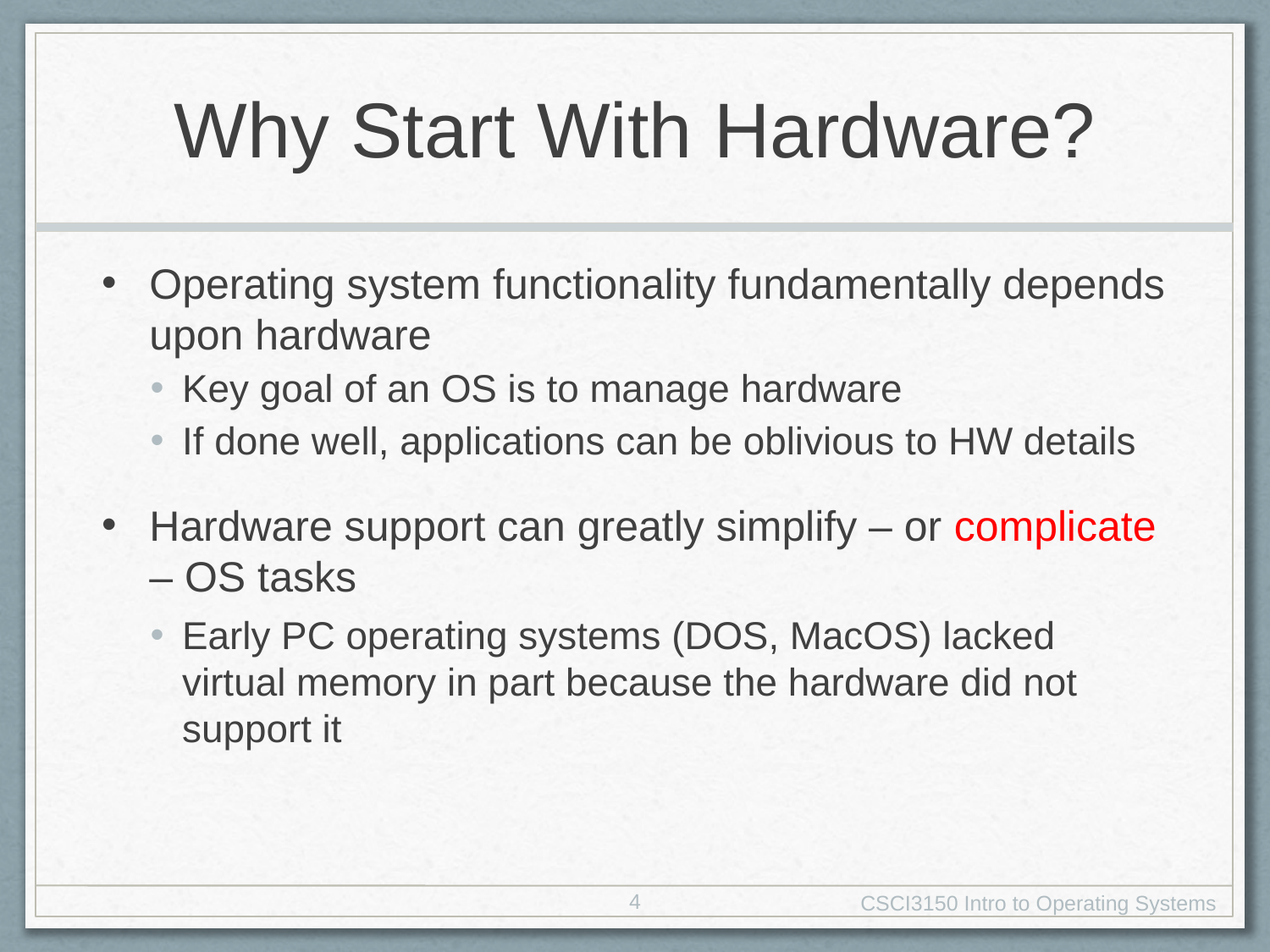

# Why Start With Hardware?
Operating system functionality fundamentally depends upon hardware
Key goal of an OS is to manage hardware
If done well, applications can be oblivious to HW details
Hardware support can greatly simplify – or complicate – OS tasks
Early PC operating systems (DOS, MacOS) lacked virtual memory in part because the hardware did not support it
4
CSCI3150 Intro to Operating Systems